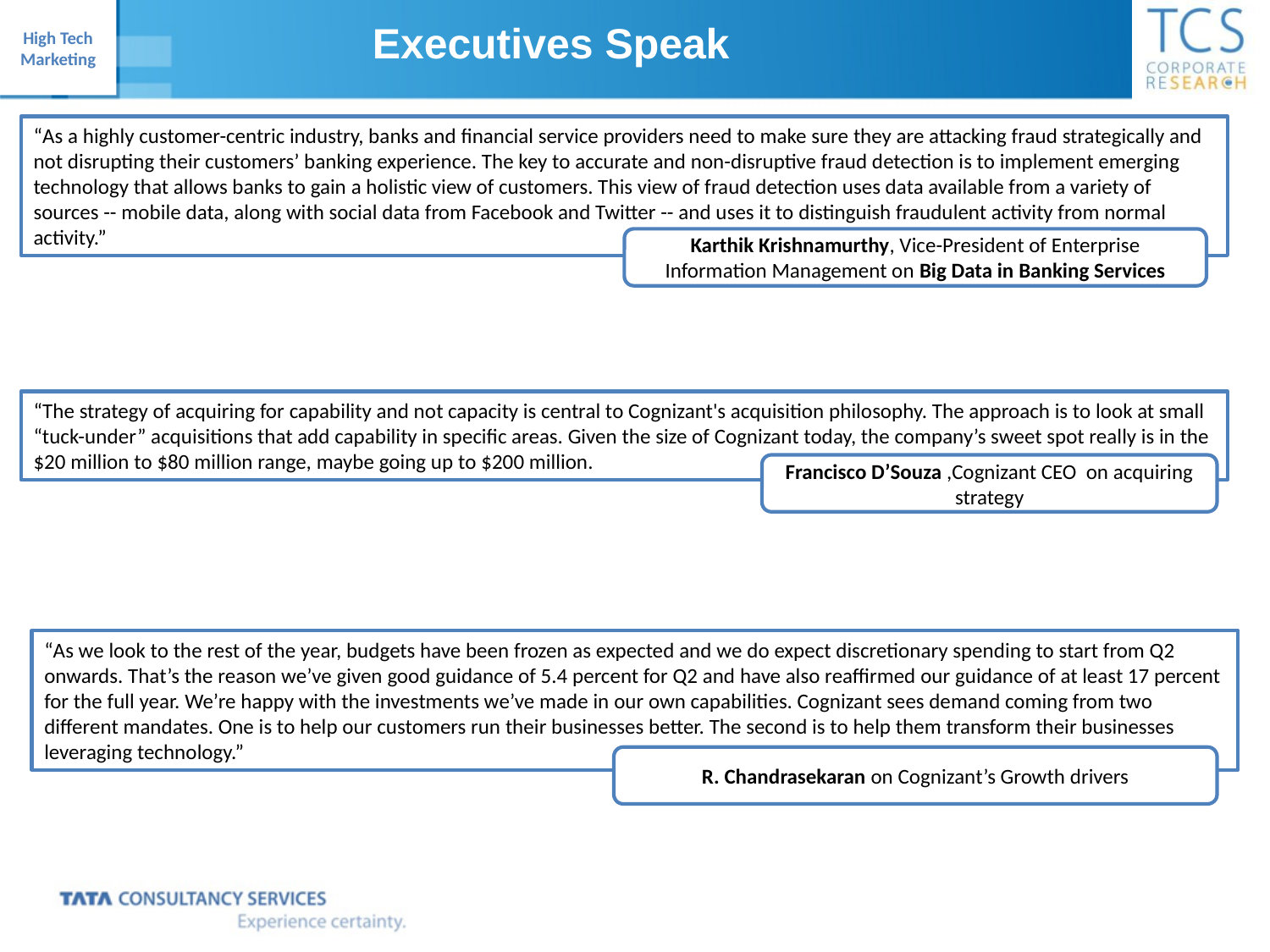

Executives Speak
“As a highly customer-centric industry, banks and financial service providers need to make sure they are attacking fraud strategically and not disrupting their customers’ banking experience. The key to accurate and non-disruptive fraud detection is to implement emerging technology that allows banks to gain a holistic view of customers. This view of fraud detection uses data available from a variety of sources -- mobile data, along with social data from Facebook and Twitter -- and uses it to distinguish fraudulent activity from normal activity.”
Karthik Krishnamurthy, Vice-President of Enterprise Information Management on Big Data in Banking Services
“The strategy of acquiring for capability and not capacity is central to Cognizant's acquisition philosophy. The approach is to look at small “tuck-under” acquisitions that add capability in specific areas. Given the size of Cognizant today, the company’s sweet spot really is in the $20 million to $80 million range, maybe going up to $200 million.
Francisco D’Souza ,Cognizant CEO  on acquiring strategy
“As we look to the rest of the year, budgets have been frozen as expected and we do expect discretionary spending to start from Q2 onwards. That’s the reason we’ve given good guidance of 5.4 percent for Q2 and have also reaffirmed our guidance of at least 17 percent for the full year. We’re happy with the investments we’ve made in our own capabilities. Cognizant sees demand coming from two different mandates. One is to help our customers run their businesses better. The second is to help them transform their businesses leveraging technology.”
R. Chandrasekaran on Cognizant’s Growth drivers